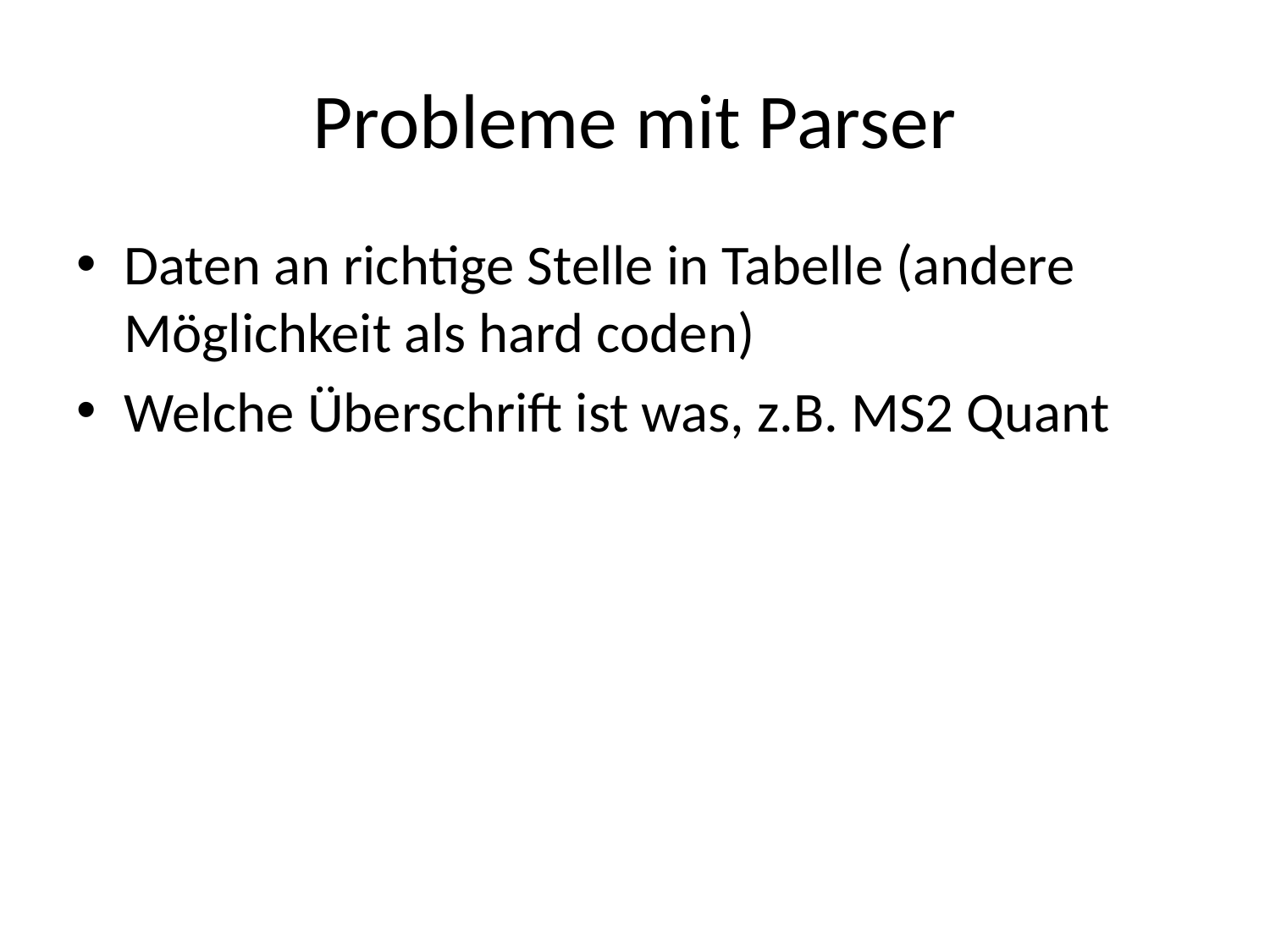

# Probleme mit Parser
Daten an richtige Stelle in Tabelle (andere Möglichkeit als hard coden)
Welche Überschrift ist was, z.B. MS2 Quant